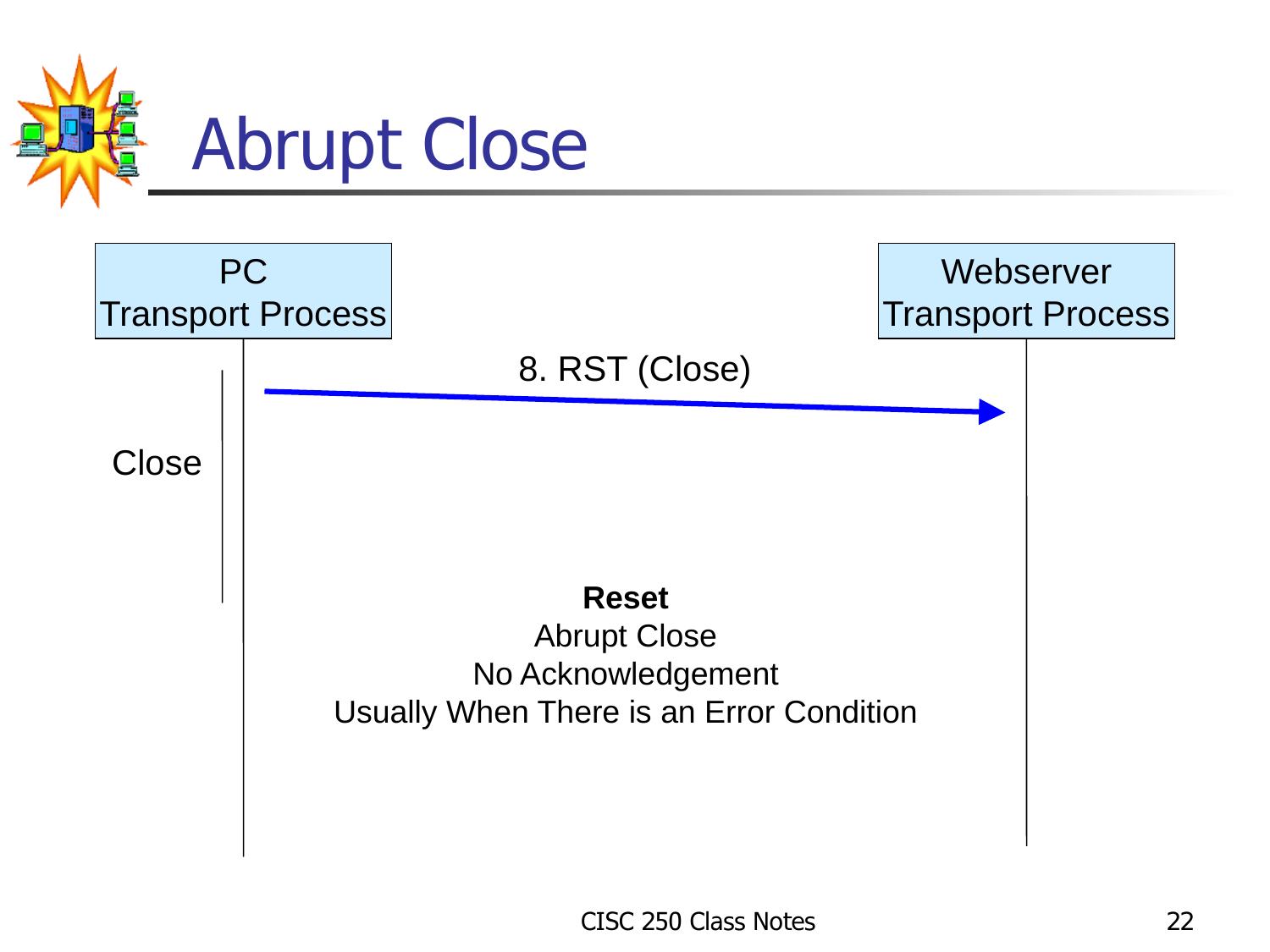

# Abrupt Close
PC
Transport Process
Webserver
Transport Process

8. RST (Close)

Close

Reset
Abrupt Close
No Acknowledgement
Usually When There is an Error Condition

CISC 250 Class Notes
22